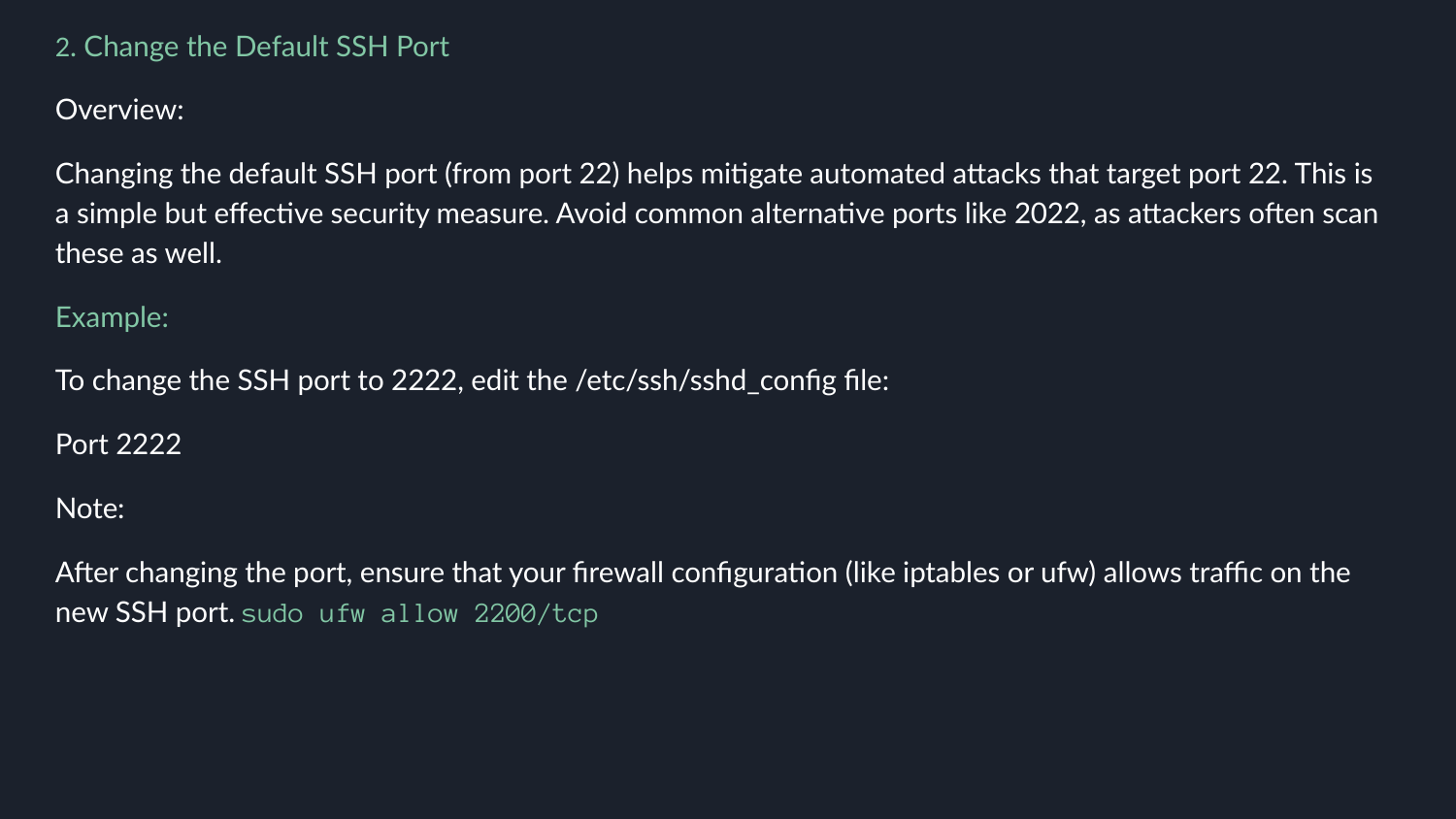

2. Change the Default SSH Port
Overview:
Changing the default SSH port (from port 22) helps mitigate automated attacks that target port 22. This is a simple but effective security measure. Avoid common alternative ports like 2022, as attackers often scan these as well.
Example:
To change the SSH port to 2222, edit the /etc/ssh/sshd_config file:
Port 2222
Note:
After changing the port, ensure that your firewall configuration (like iptables or ufw) allows traffic on the new SSH port. sudo ufw allow 2200/tcp

Selling your idea